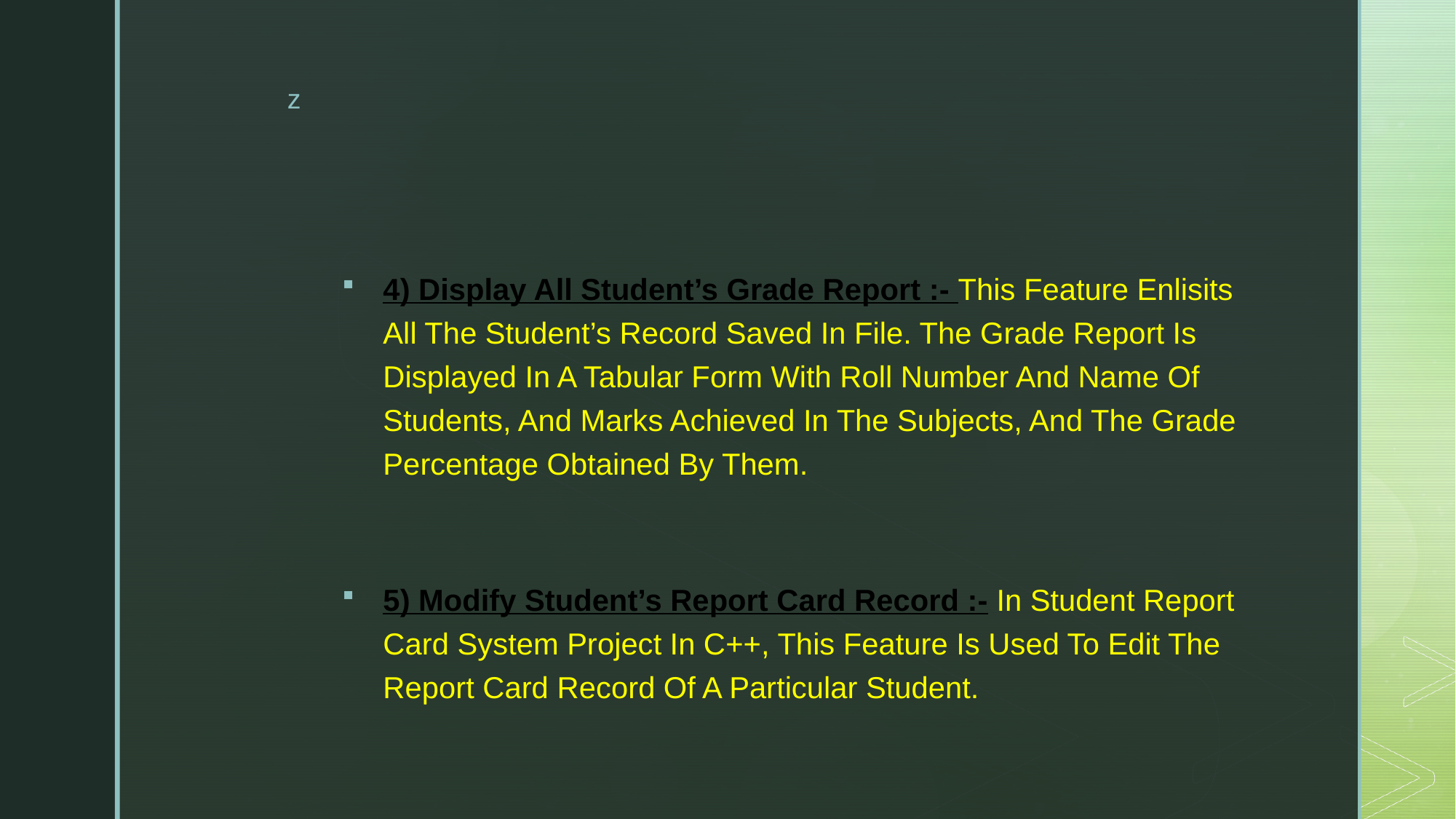

#
4) Display All Student’s Grade Report :- This Feature Enlisits All The Student’s Record Saved In File. The Grade Report Is Displayed In A Tabular Form With Roll Number And Name Of Students, And Marks Achieved In The Subjects, And The Grade Percentage Obtained By Them.

5) Modify Student’s Report Card Record :- In Student Report Card System Project In C++, This Feature Is Used To Edit The Report Card Record Of A Particular Student.